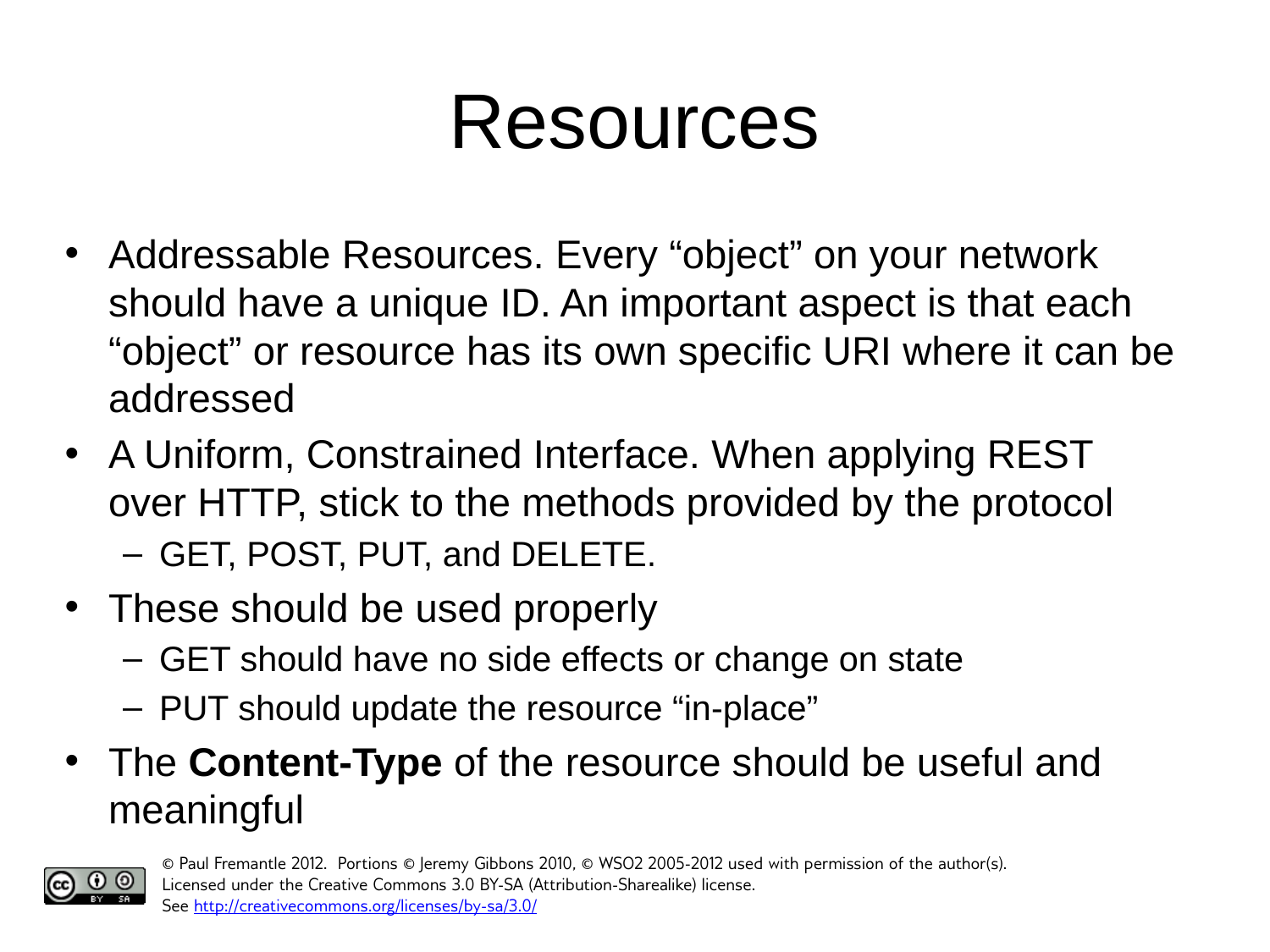

# Resources
Addressable Resources. Every “object” on your network should have a unique ID. An important aspect is that each “object” or resource has its own specific URI where it can be addressed
A Uniform, Constrained Interface. When applying REST over HTTP, stick to the methods provided by the protocol
GET, POST, PUT, and DELETE.
These should be used properly
GET should have no side effects or change on state
PUT should update the resource “in-place”
The Content-Type of the resource should be useful and meaningful